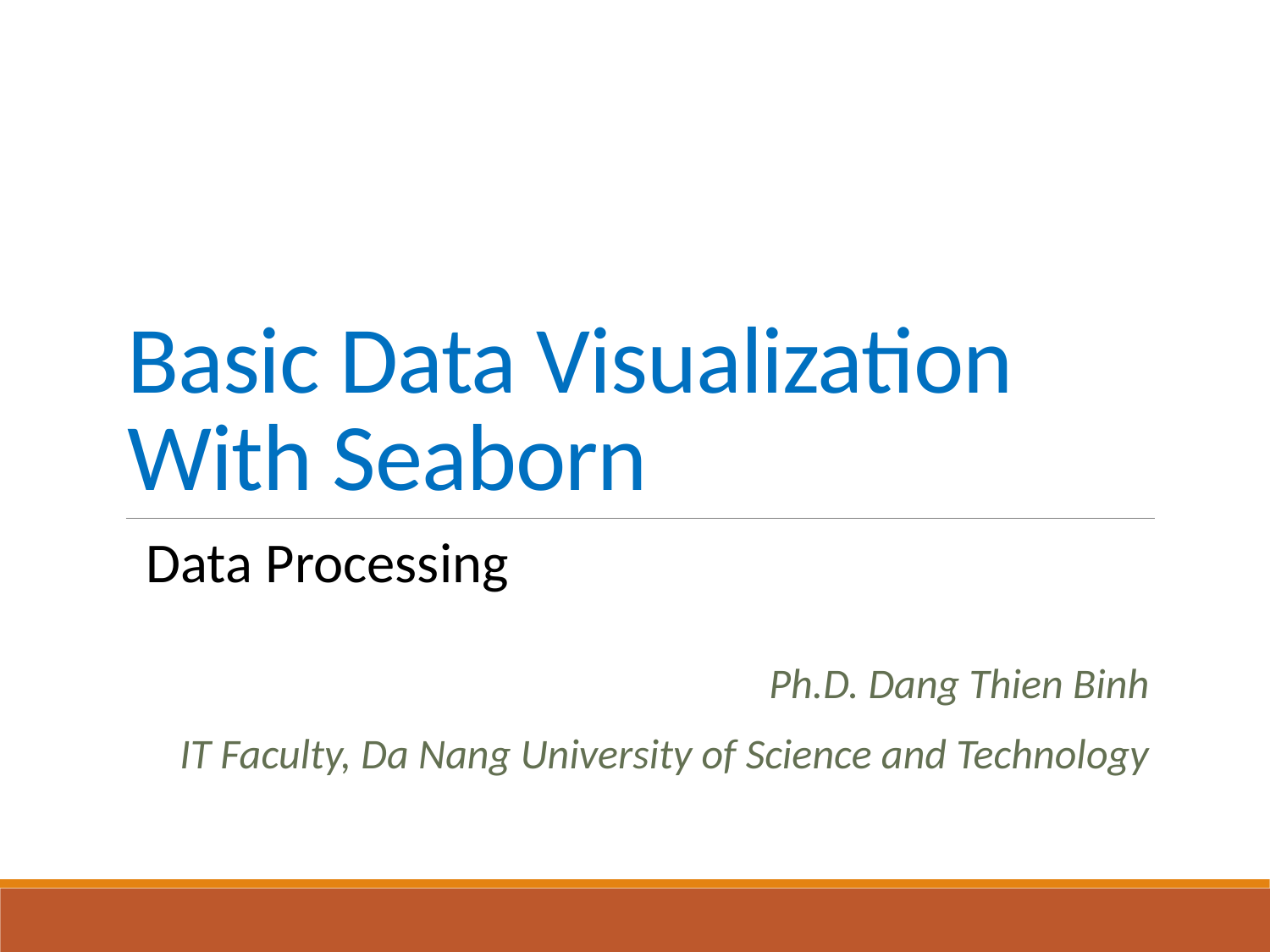

# Basic Data Visualization With Seaborn
Data Processing
Ph.D. Dang Thien Binh
IT Faculty, Da Nang University of Science and Technology